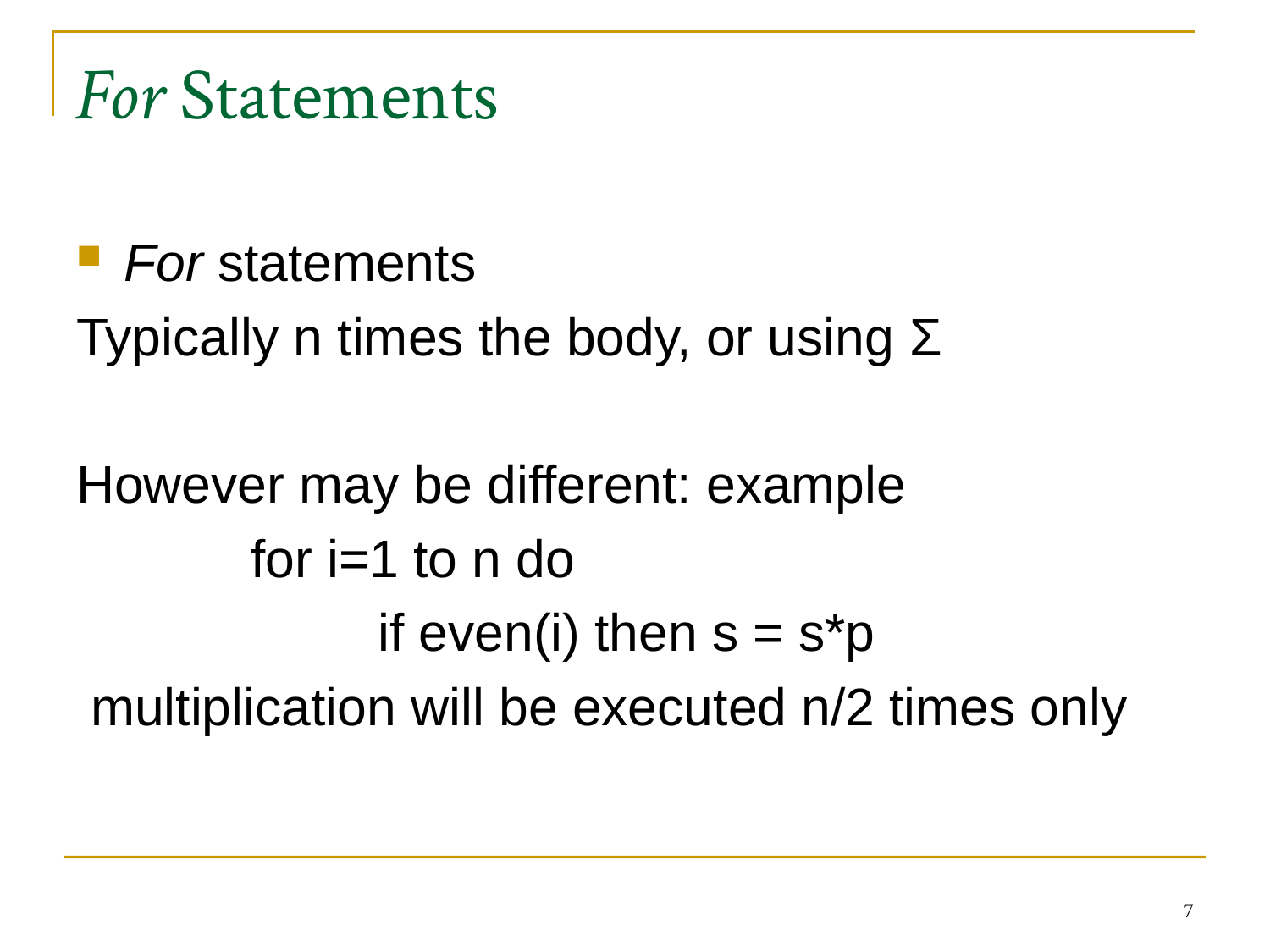

# For Statements
For statements
Typically n times the body, or using Σ

However may be different: example
		for i=1 to n do
			if even(i) then s = s*p
 multiplication will be executed n/2 times only

7